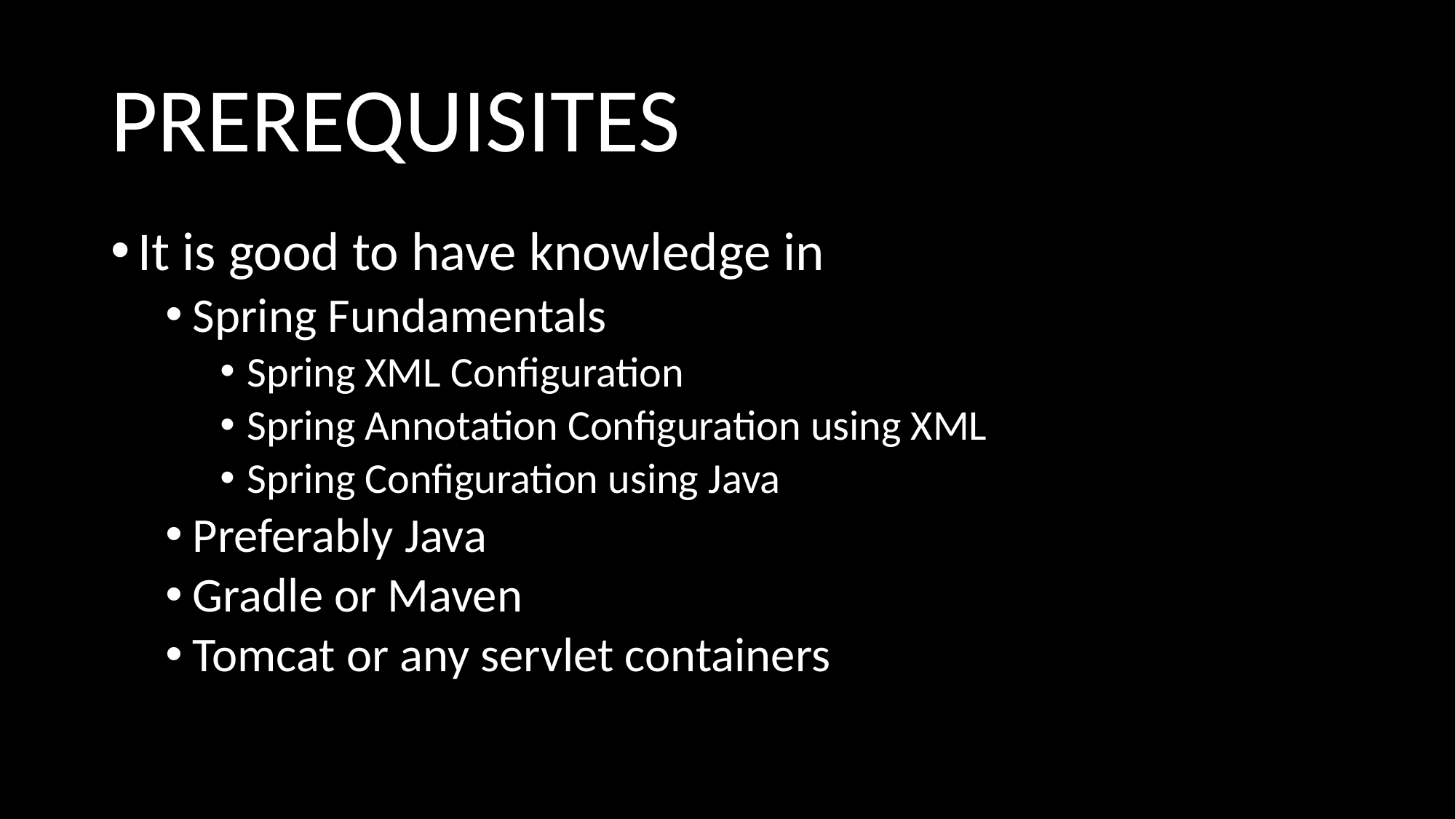

# Prerequisites
It is good to have knowledge in
Spring Fundamentals
Spring XML Configuration
Spring Annotation Configuration using XML
Spring Configuration using Java
Preferably Java
Gradle or Maven
Tomcat or any servlet containers